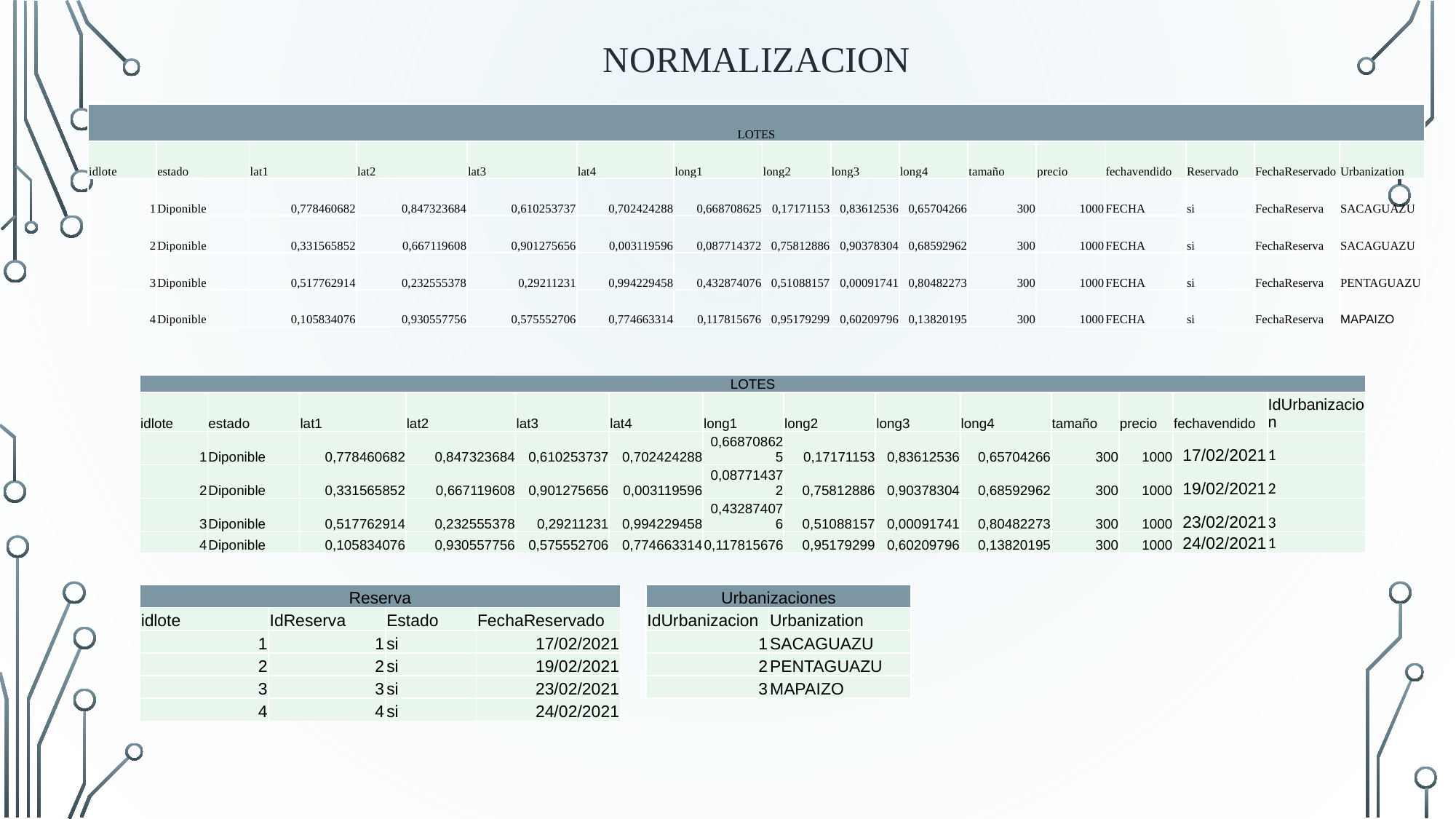

NORMALIZACION
| LOTES |  |  |  |  |  |  |  |  |  |  |  |  |  |  |  |
| --- | --- | --- | --- | --- | --- | --- | --- | --- | --- | --- | --- | --- | --- | --- | --- |
| idlote | estado | lat1 | lat2 | lat3 | lat4 | long1 | long2 | long3 | long4 | tamaño | precio | fechavendido | Reservado | FechaReservado | Urbanization |
| 1 | Diponible | 0,778460682 | 0,847323684 | 0,610253737 | 0,702424288 | 0,668708625 | 0,17171153 | 0,83612536 | 0,65704266 | 300 | 1000 | FECHA | si | FechaReserva | SACAGUAZU |
| 2 | Diponible | 0,331565852 | 0,667119608 | 0,901275656 | 0,003119596 | 0,087714372 | 0,75812886 | 0,90378304 | 0,68592962 | 300 | 1000 | FECHA | si | FechaReserva | SACAGUAZU |
| 3 | Diponible | 0,517762914 | 0,232555378 | 0,29211231 | 0,994229458 | 0,432874076 | 0,51088157 | 0,00091741 | 0,80482273 | 300 | 1000 | FECHA | si | FechaReserva | PENTAGUAZU |
| 4 | Diponible | 0,105834076 | 0,930557756 | 0,575552706 | 0,774663314 | 0,117815676 | 0,95179299 | 0,60209796 | 0,13820195 | 300 | 1000 | FECHA | si | FechaReserva | MAPAIZO |
| LOTES |  |  |  |  |  |  |  |  |  |  |  |  |  |
| --- | --- | --- | --- | --- | --- | --- | --- | --- | --- | --- | --- | --- | --- |
| idlote | estado | lat1 | lat2 | lat3 | lat4 | long1 | long2 | long3 | long4 | tamaño | precio | fechavendido | IdUrbanizacion |
| 1 | Diponible | 0,778460682 | 0,847323684 | 0,610253737 | 0,702424288 | 0,668708625 | 0,17171153 | 0,83612536 | 0,65704266 | 300 | 1000 | 17/02/2021 | 1 |
| 2 | Diponible | 0,331565852 | 0,667119608 | 0,901275656 | 0,003119596 | 0,087714372 | 0,75812886 | 0,90378304 | 0,68592962 | 300 | 1000 | 19/02/2021 | 2 |
| 3 | Diponible | 0,517762914 | 0,232555378 | 0,29211231 | 0,994229458 | 0,432874076 | 0,51088157 | 0,00091741 | 0,80482273 | 300 | 1000 | 23/02/2021 | 3 |
| 4 | Diponible | 0,105834076 | 0,930557756 | 0,575552706 | 0,774663314 | 0,117815676 | 0,95179299 | 0,60209796 | 0,13820195 | 300 | 1000 | 24/02/2021 | 1 |
| Reserva |  |  |  |
| --- | --- | --- | --- |
| idlote | IdReserva | Estado | FechaReservado |
| 1 | 1 | si | 17/02/2021 |
| 2 | 2 | si | 19/02/2021 |
| 3 | 3 | si | 23/02/2021 |
| 4 | 4 | si | 24/02/2021 |
| Urbanizaciones |  |
| --- | --- |
| IdUrbanizacion | Urbanization |
| 1 | SACAGUAZU |
| 2 | PENTAGUAZU |
| 3 | MAPAIZO |